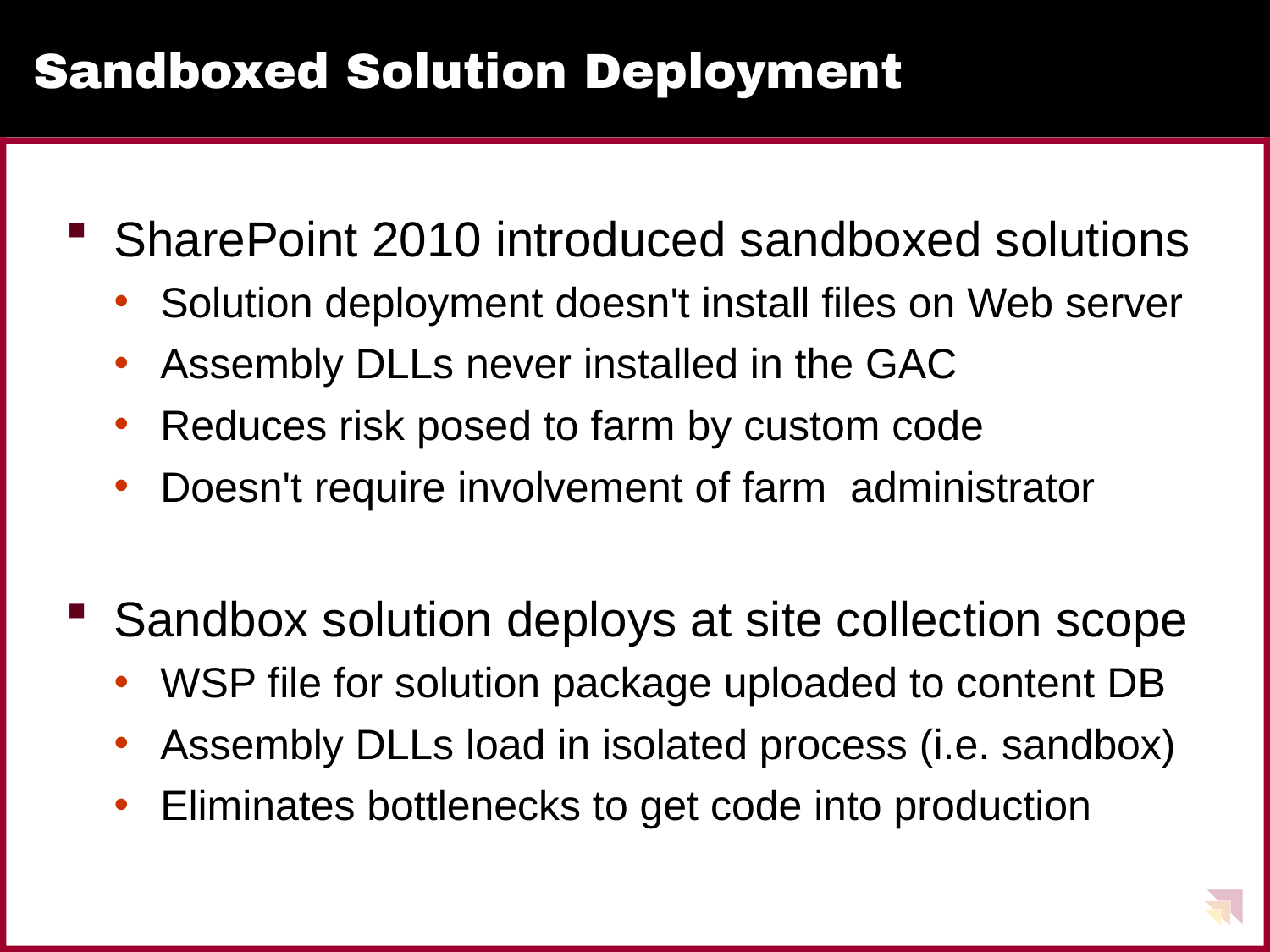

# Sandboxed Solution Deployment
SharePoint 2010 introduced sandboxed solutions
Solution deployment doesn't install files on Web server
Assembly DLLs never installed in the GAC
Reduces risk posed to farm by custom code
Doesn't require involvement of farm  administrator

Sandbox solution deploys at site collection scope
WSP file for solution package uploaded to content DB
Assembly DLLs load in isolated process (i.e. sandbox)
Eliminates bottlenecks to get code into production